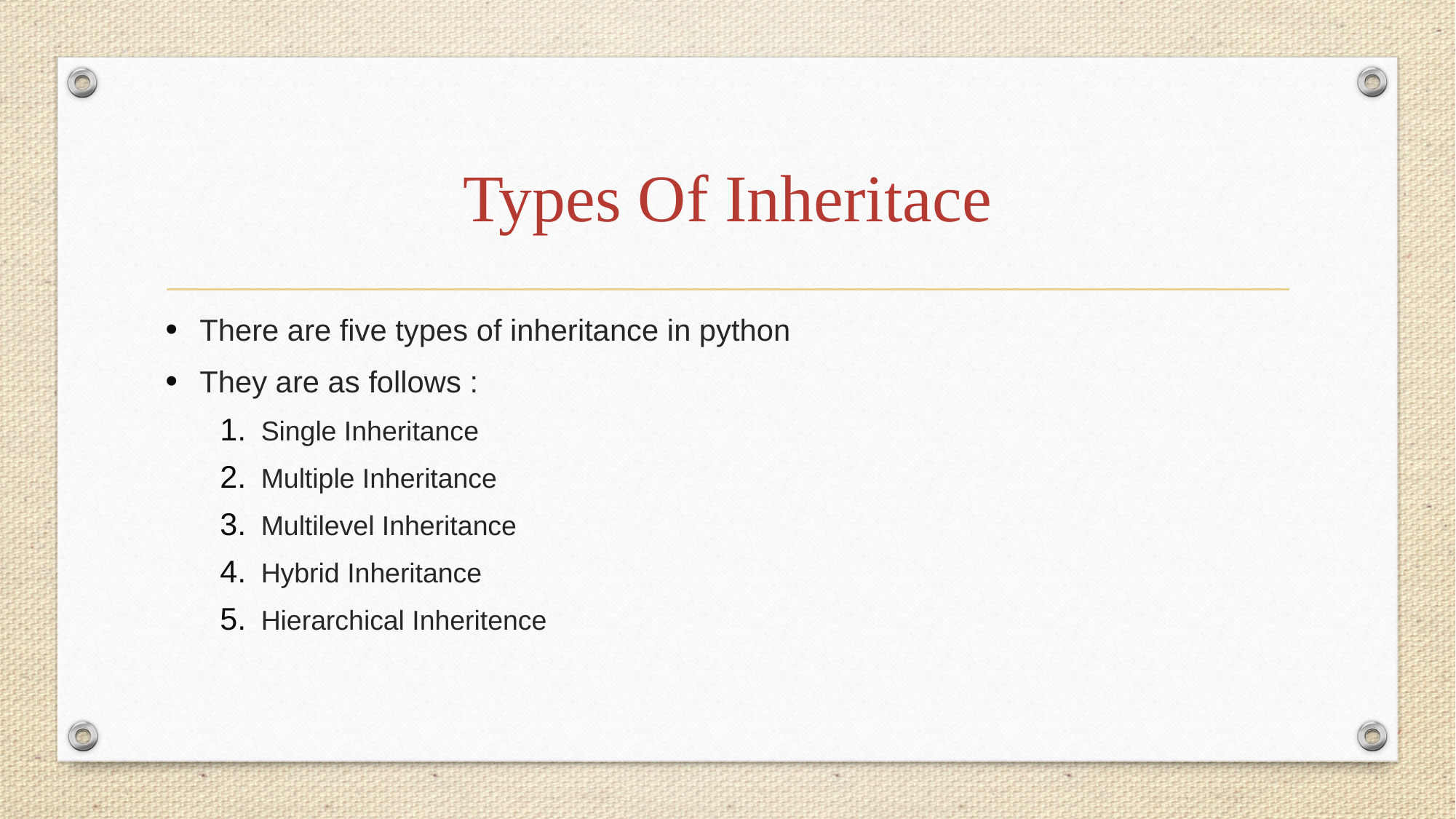

# Types Of Inheritace
There are five types of inheritance in python
They are as follows :
Single Inheritance
Multiple Inheritance
Multilevel Inheritance
Hybrid Inheritance
Hierarchical Inheritence